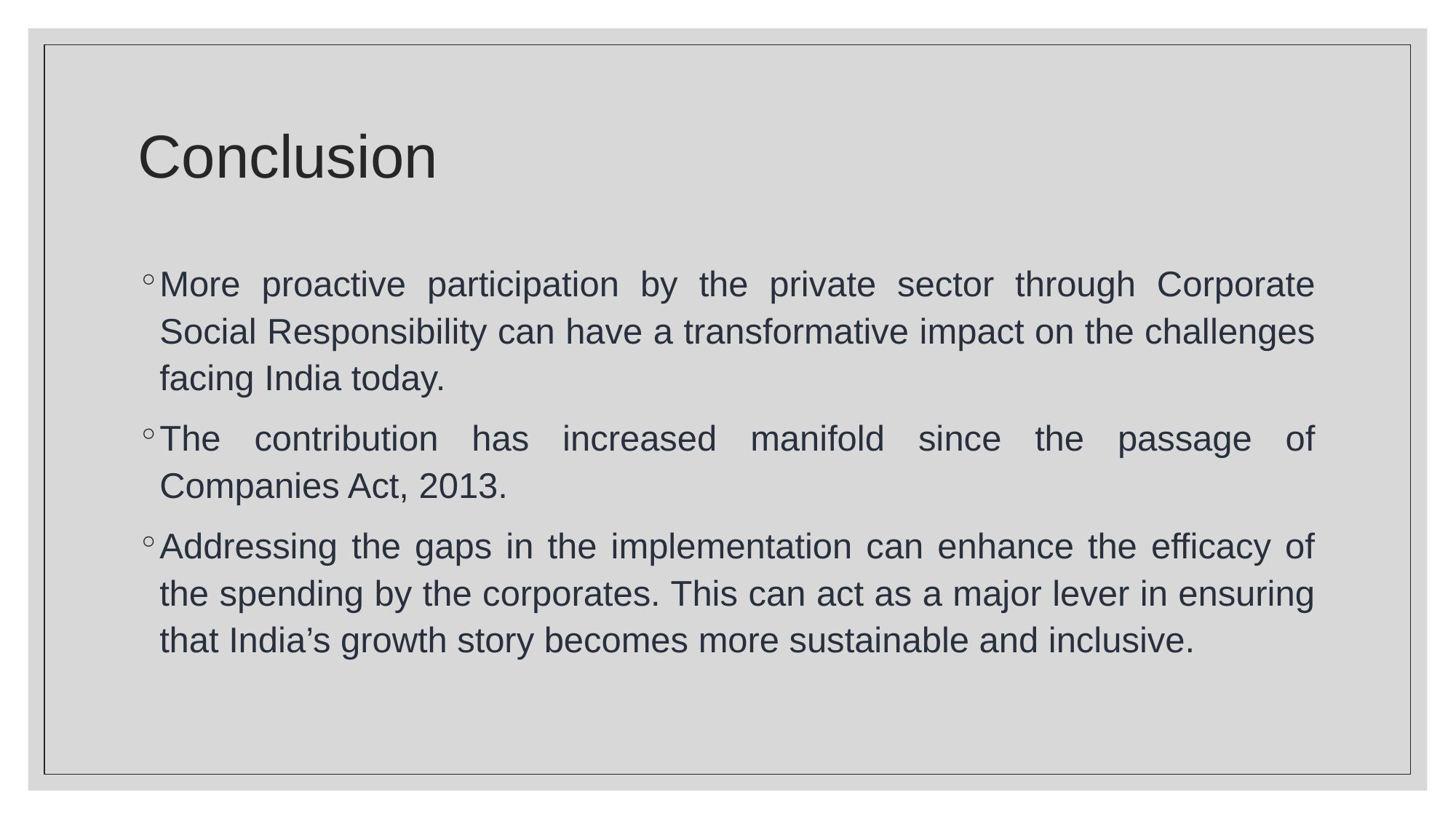

# Conclusion
More proactive participation by the private sector through Corporate Social Responsibility can have a transformative impact on the challenges facing India today.
The contribution has increased manifold since the passage of Companies Act, 2013.
Addressing the gaps in the implementation can enhance the efficacy of the spending by the corporates. This can act as a major lever in ensuring that India’s growth story becomes more sustainable and inclusive.